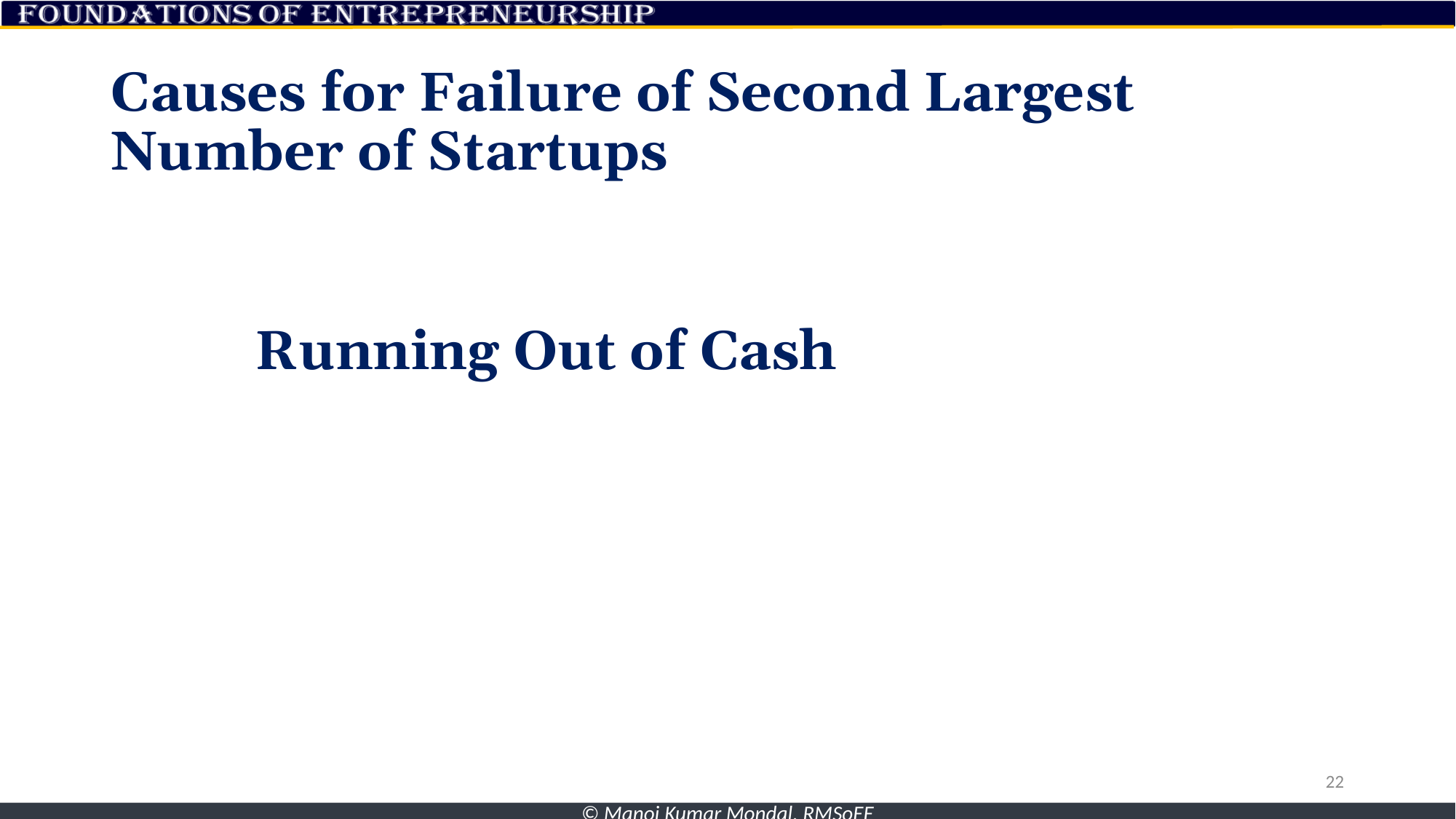

# Causes for Failure of Second Largest Number of Startups
Running Out of Cash
22